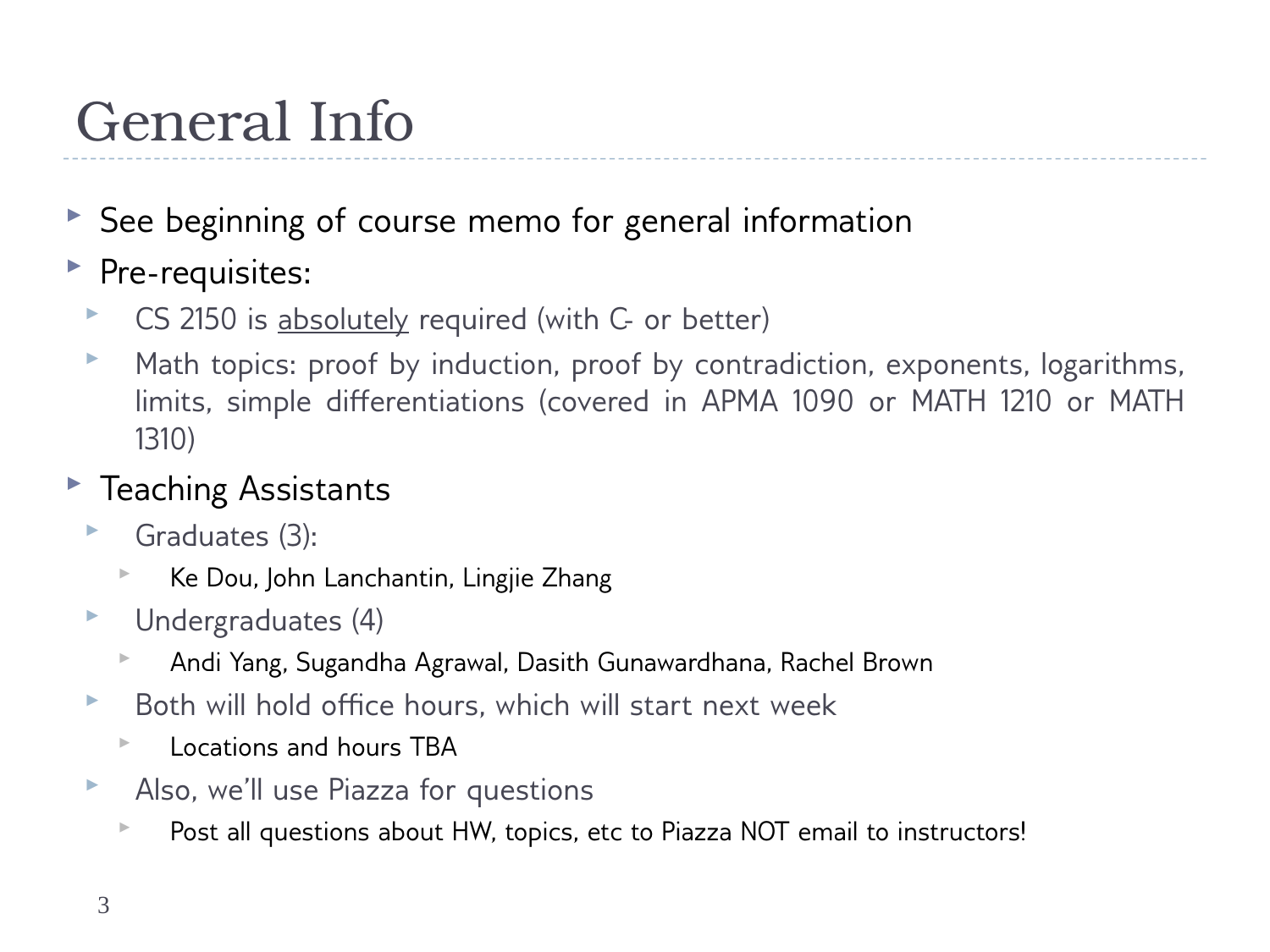

# General Info
See beginning of course memo for general information
Pre-requisites:
CS 2150 is absolutely required (with C- or better)
Math topics: proof by induction, proof by contradiction, exponents, logarithms, limits, simple differentiations (covered in APMA 1090 or MATH 1210 or MATH 1310)
Teaching Assistants
Graduates (3):
Ke Dou, John Lanchantin, Lingjie Zhang
Undergraduates (4)
Andi Yang, Sugandha Agrawal, Dasith Gunawardhana, Rachel Brown
Both will hold office hours, which will start next week
Locations and hours TBA
Also, we’ll use Piazza for questions
Post all questions about HW, topics, etc to Piazza NOT email to instructors!
3